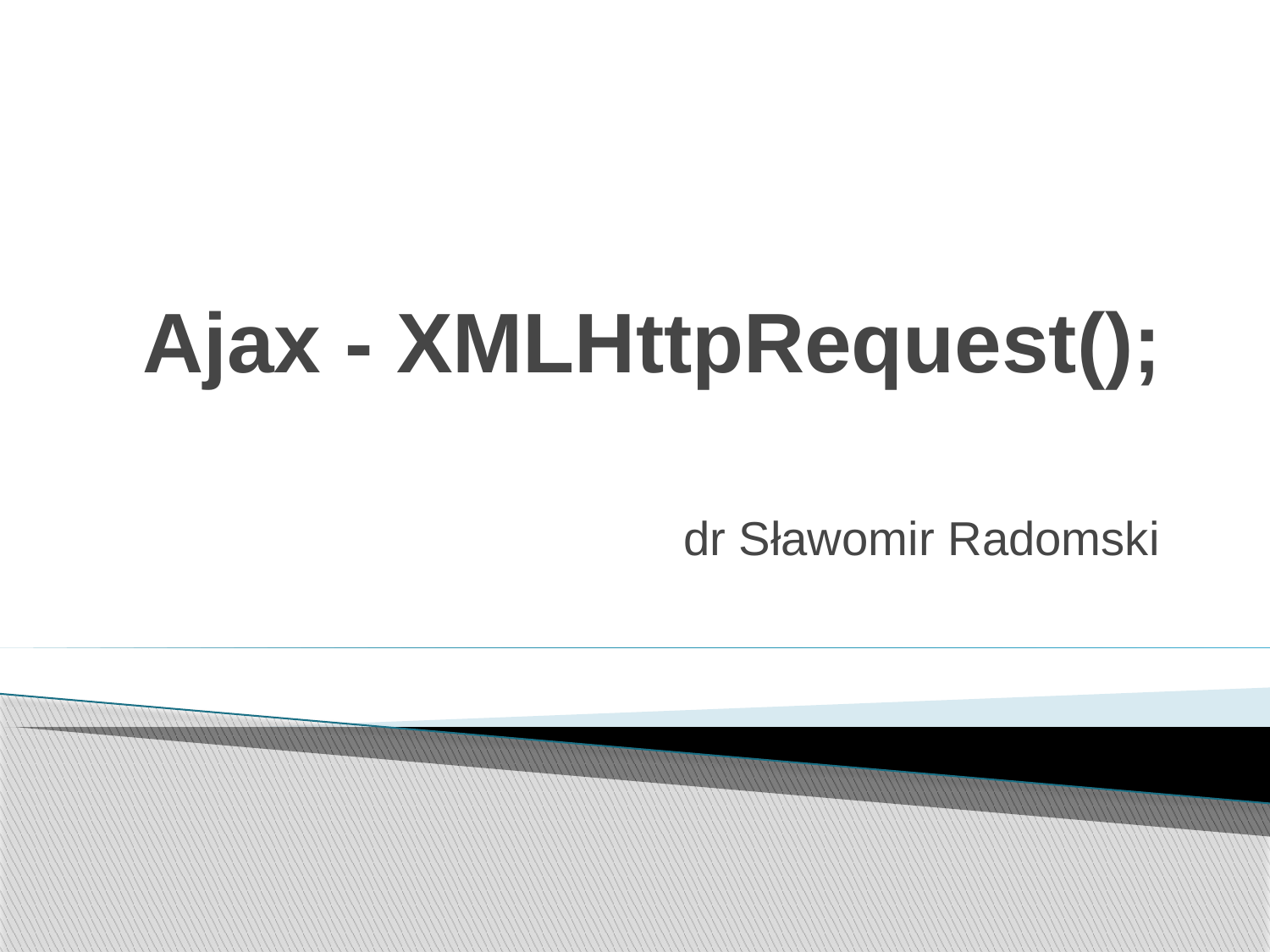

# Ajax - XMLHttpRequest();
dr Sławomir Radomski